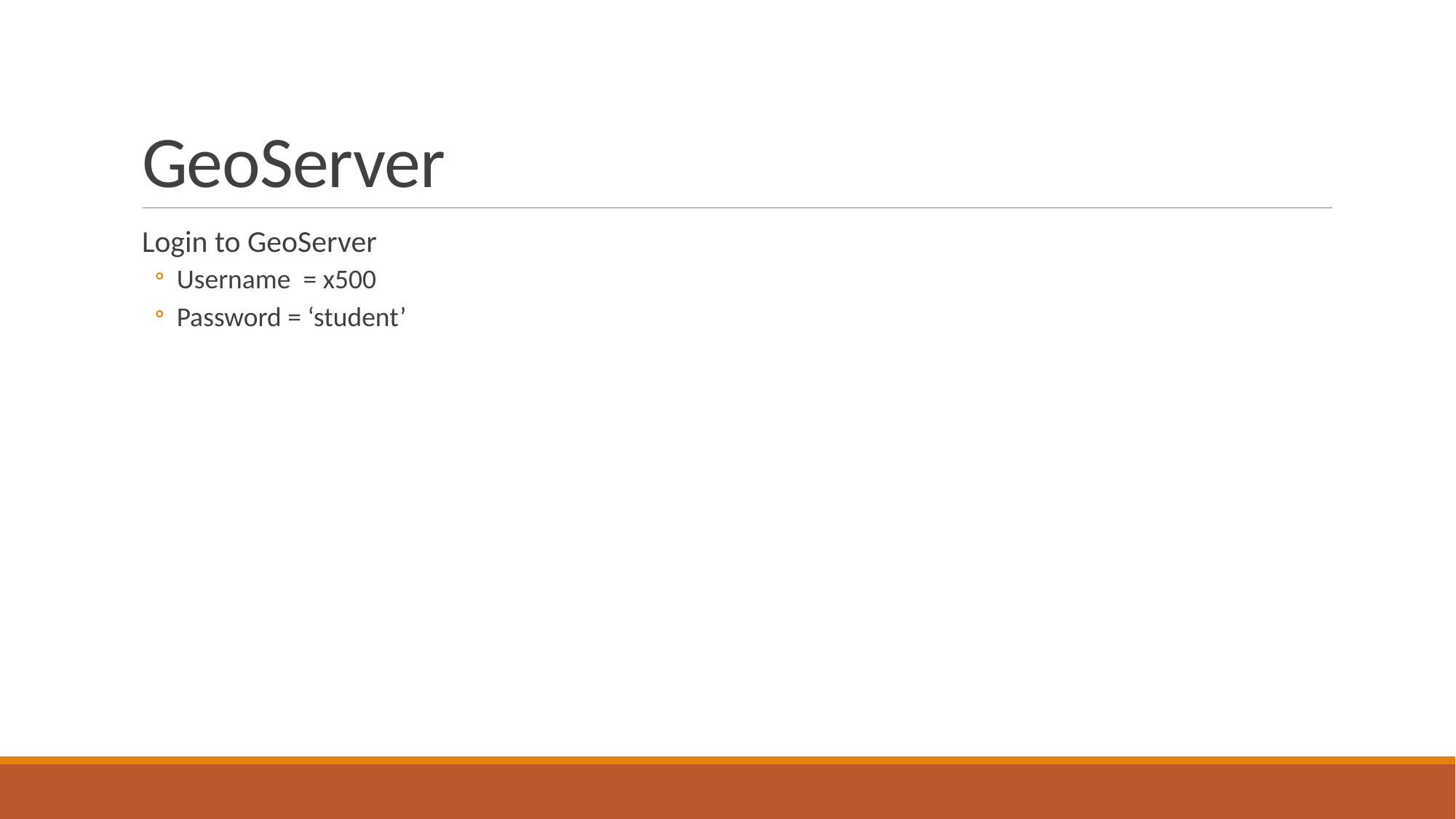

# GeoServer
Login to GeoServer
Username  = x500
Password = ‘student’